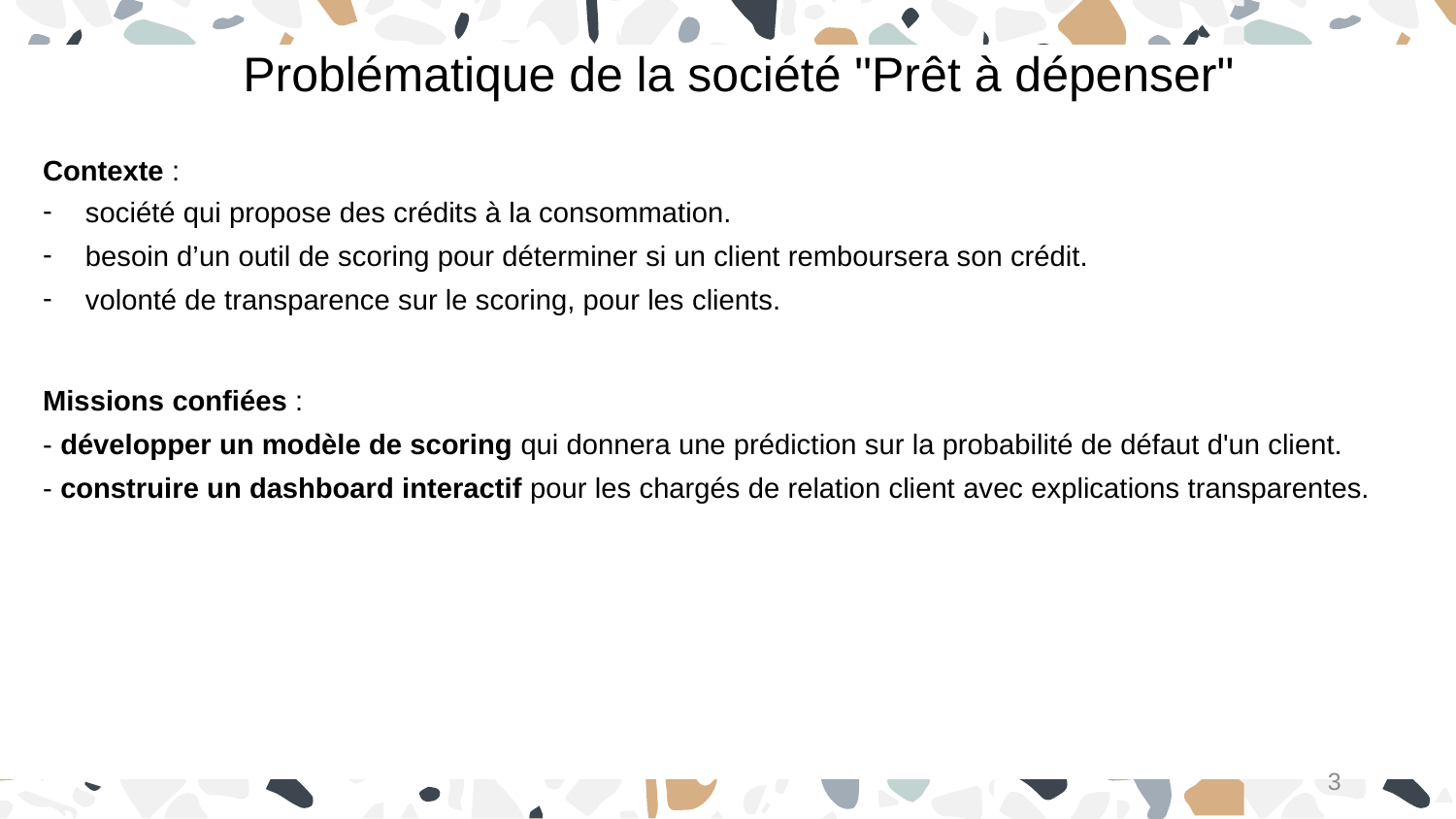

Problématique de la société "Prêt à dépenser"
Contexte :

 société qui propose des crédits à la consommation.

 besoin d’un outil de scoring pour déterminer si un client remboursera son crédit.

 volonté de transparence sur le scoring, pour les clients.

Missions confiées :

- développer un modèle de scoring qui donnera une prédiction sur la probabilité de défaut d'un client.

- construire un dashboard interactif pour les chargés de relation client avec explications transparentes.
3